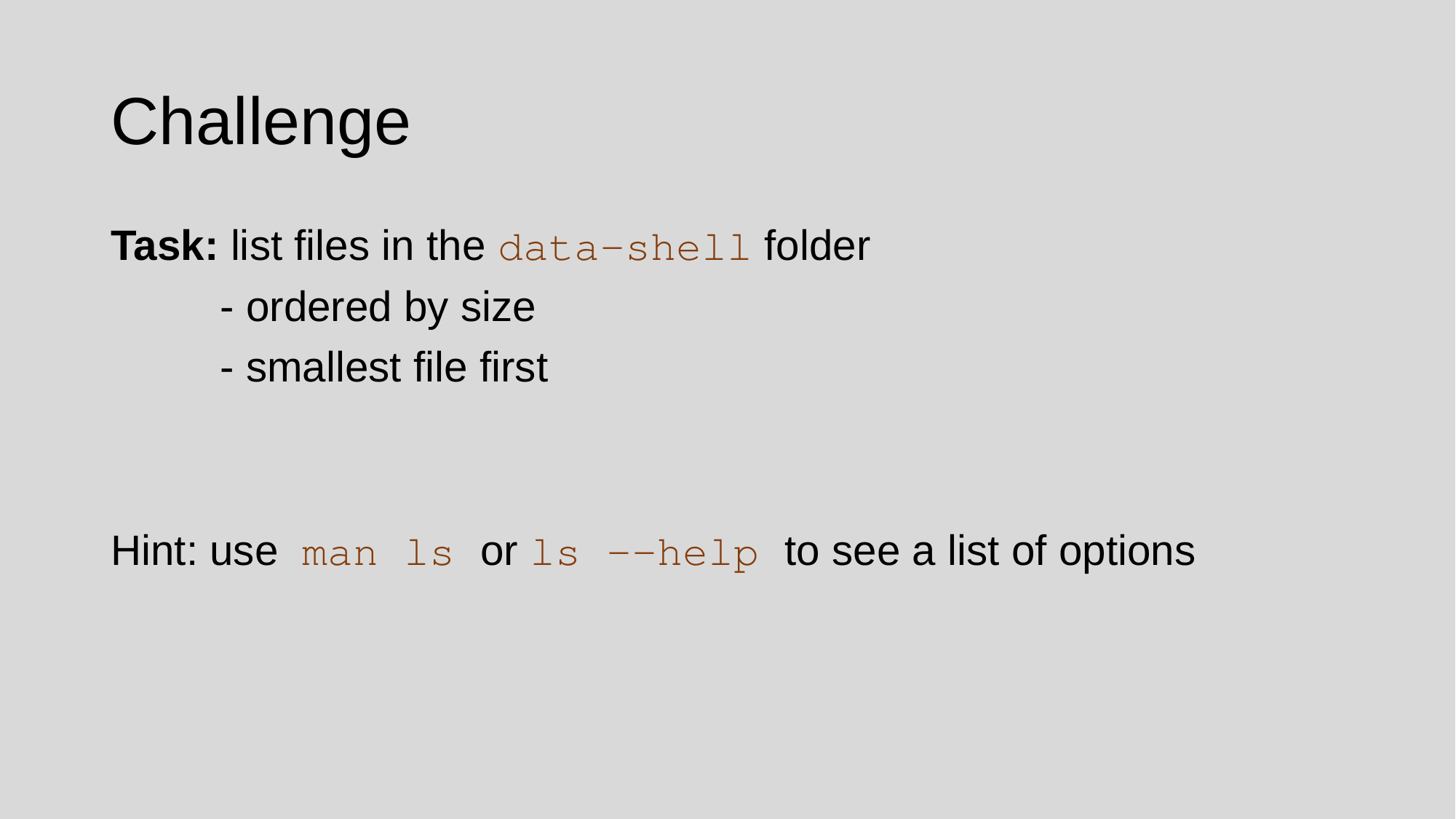

# Challenge
Task: list files in the data-shell folder
	- ordered by size
	- smallest file first

Hint: use  man ls or ls --help to see a list of options